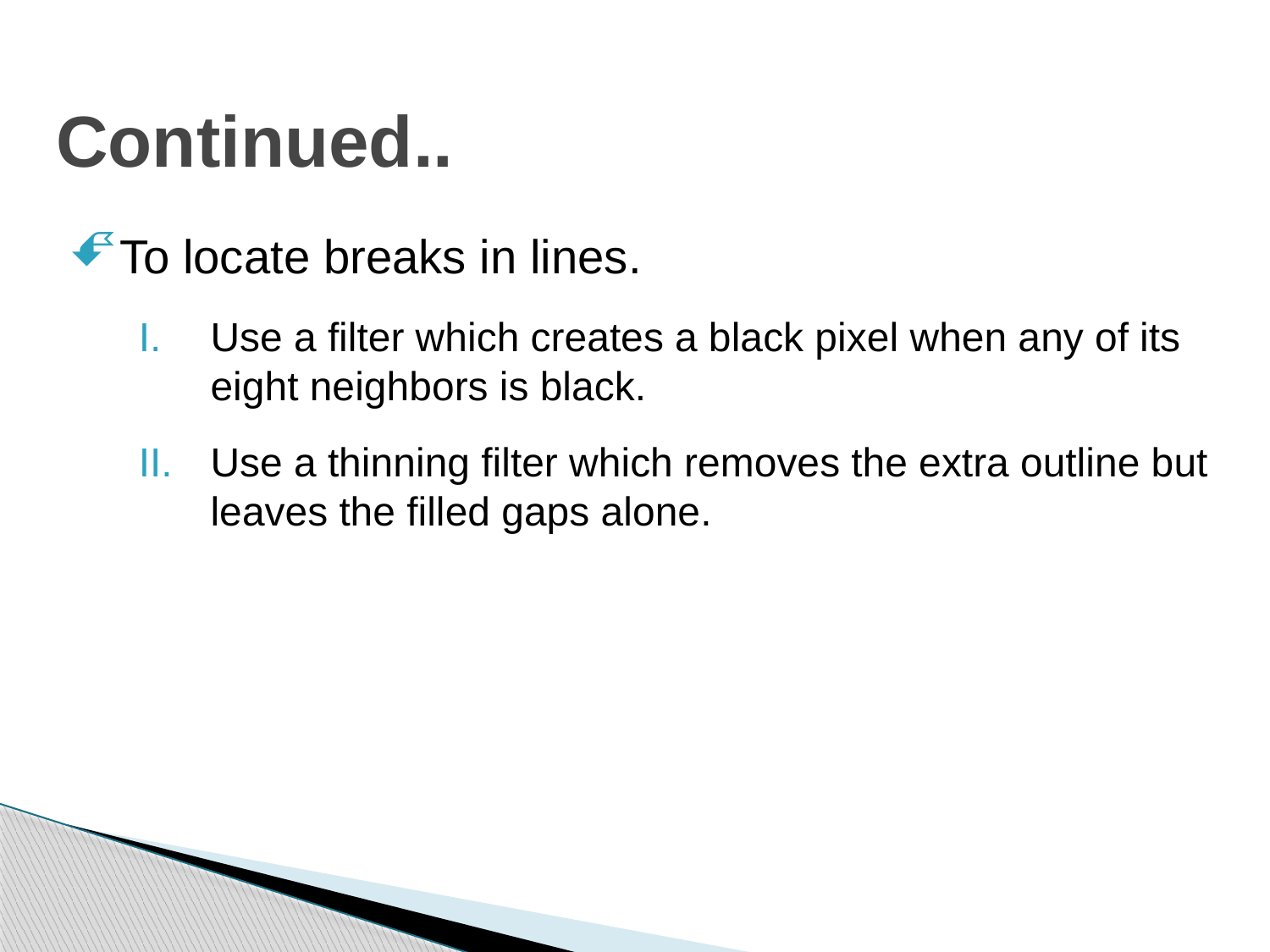

# Continued..
To locate breaks in lines.
Use a filter which creates a black pixel when any of its eight neighbors is black.
Use a thinning filter which removes the extra outline but leaves the filled gaps alone.